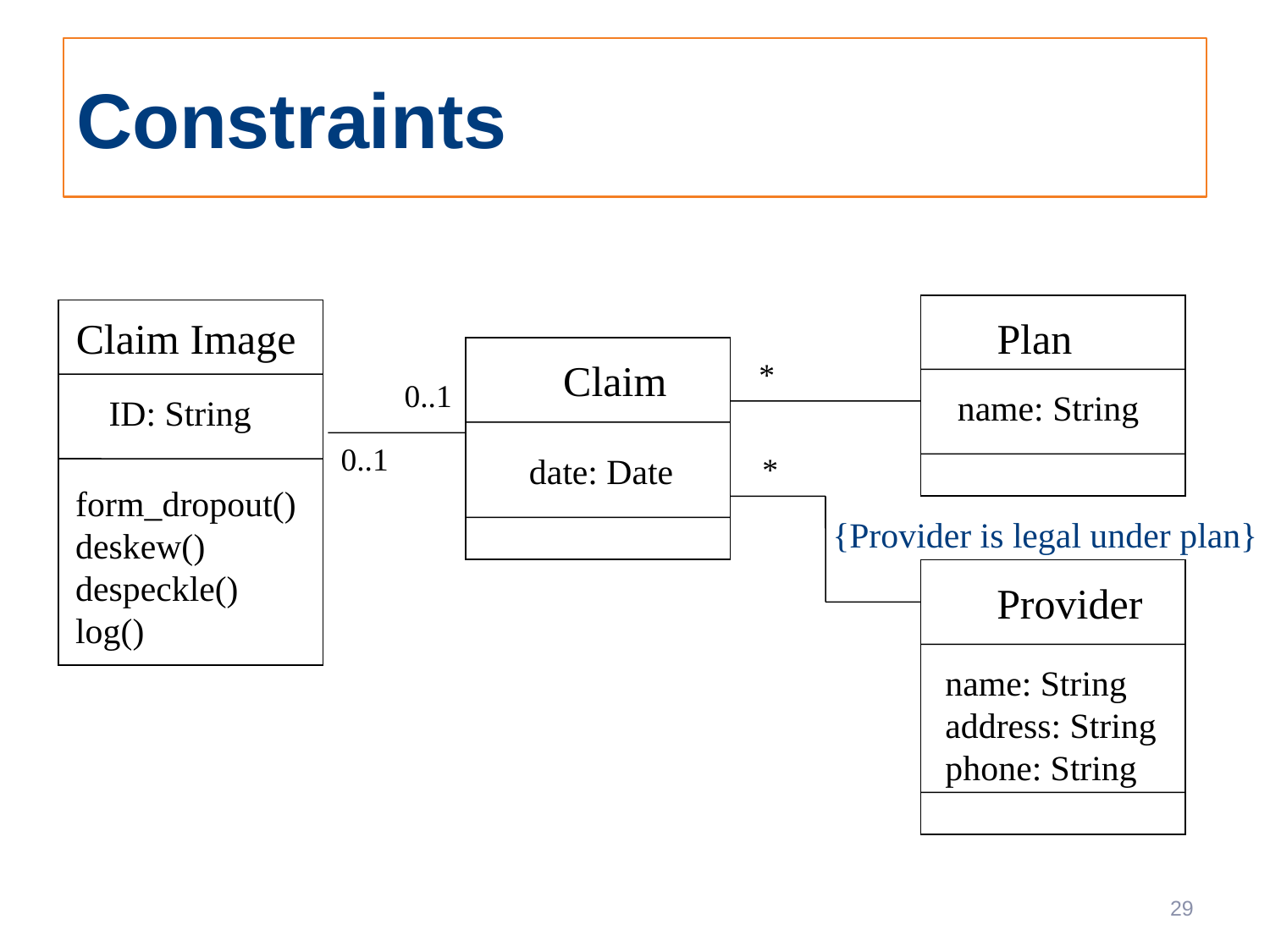

# Constraints

Claim Image
Plan

Claim
*
0..1

name: String
ID: String

0..1
date: Date
*

form_dropout()
deskew()
despeckle()
log()

{Provider is legal under plan}

Provider

name: String
address: String
phone: String

29